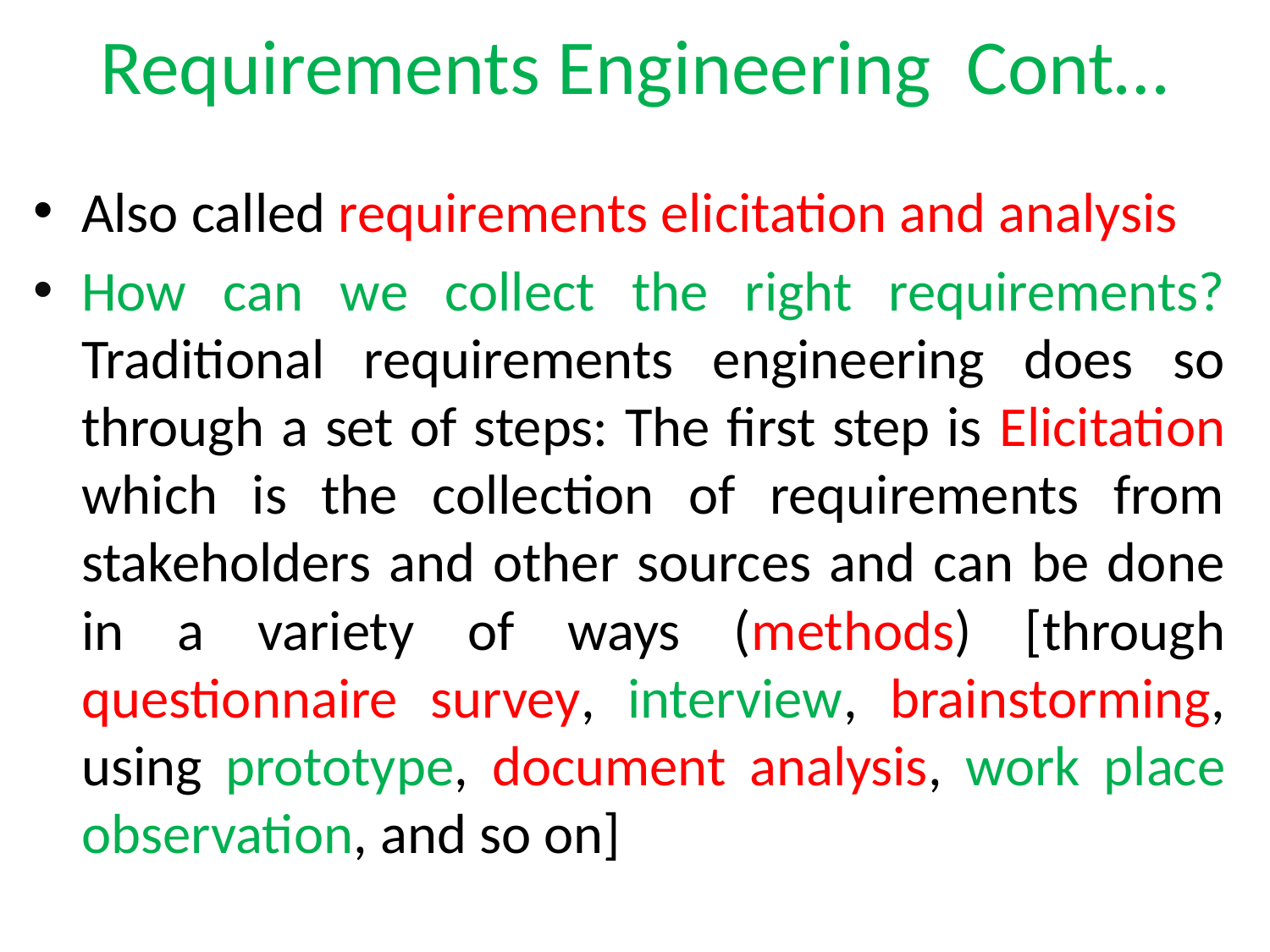

# Requirements Engineering  Cont…
Also called requirements elicitation and analysis
How can we collect the right requirements? Traditional requirements engineering does so through a set of steps: The first step is Elicitation which is the collection of requirements from stakeholders and other sources and can be done in a variety of ways (methods) [through questionnaire survey, interview, brainstorming, using prototype, document analysis, work place observation, and so on]